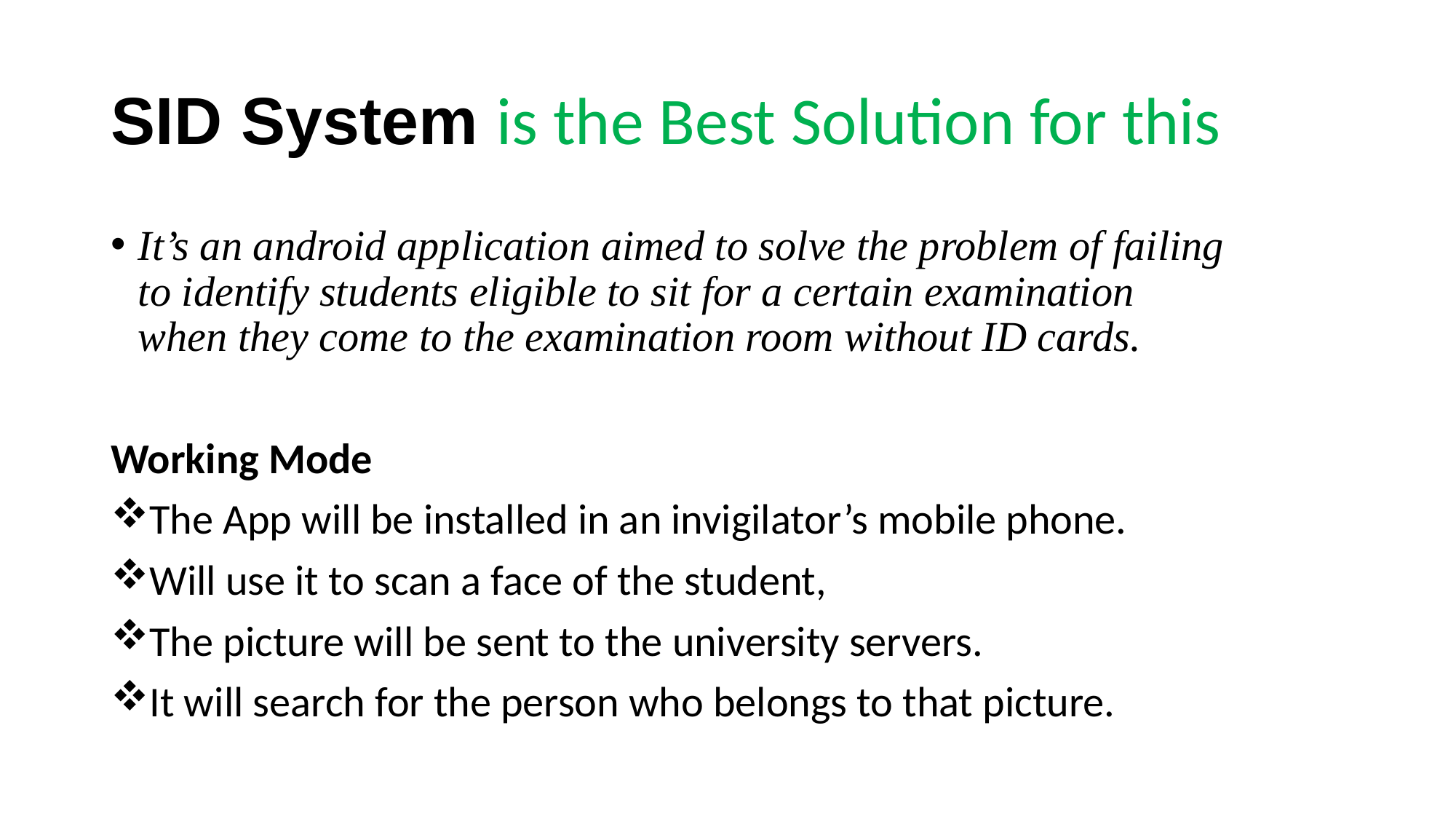

# SID System is the Best Solution for this
It’s an android application aimed to solve the problem of failing to identify students eligible to sit for a certain examination when they come to the examination room without ID cards.

Working Mode
The App will be installed in an invigilator’s mobile phone.
Will use it to scan a face of the student,
The picture will be sent to the university servers.
It will search for the person who belongs to that picture.